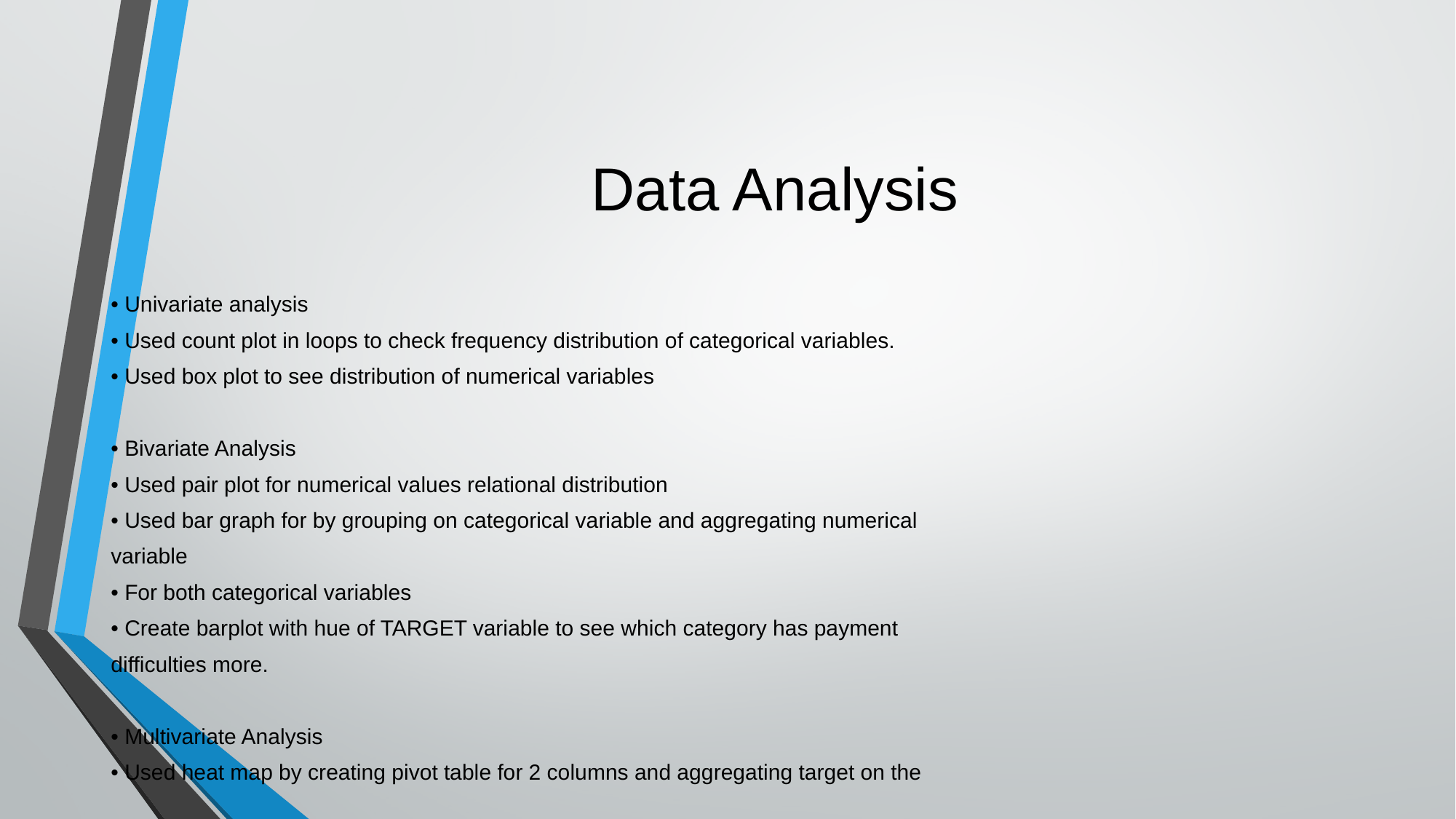

# Data Analysis
• Univariate analysis
• Used count plot in loops to check frequency distribution of categorical variables.
• Used box plot to see distribution of numerical variables

• Bivariate Analysis
• Used pair plot for numerical values relational distribution
• Used bar graph for by grouping on categorical variable and aggregating numerical
variable
• For both categorical variables
• Create barplot with hue of TARGET variable to see which category has payment
difficulties more.

• Multivariate Analysis
• Used heat map by creating pivot table for 2 columns and aggregating target on the